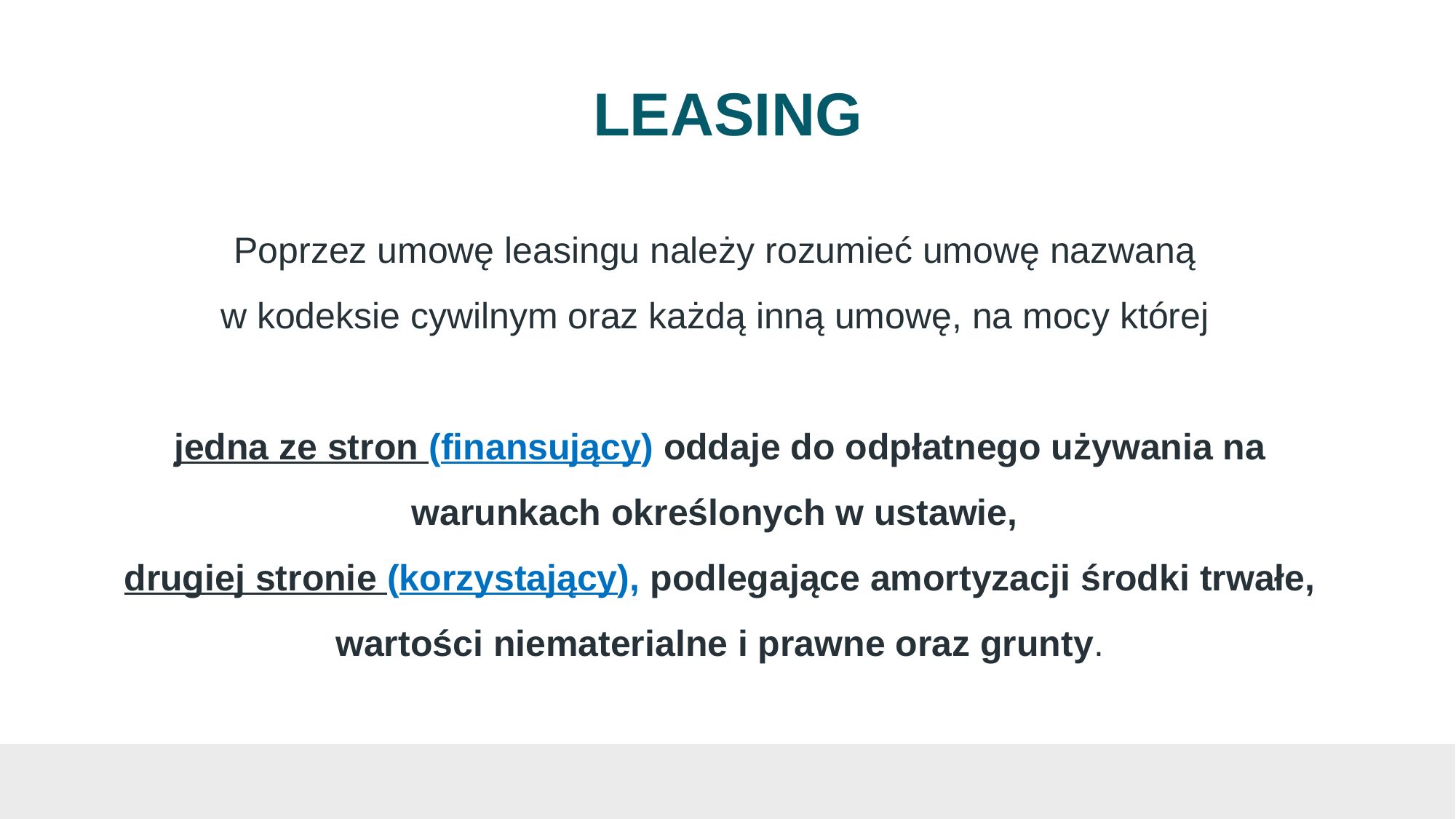

# LEASING

Poprzez umowę leasingu należy rozumieć umowę nazwaną
w kodeksie cywilnym oraz każdą inną umowę, na mocy której

jedna ze stron (finansujący) oddaje do odpłatnego używania na warunkach określonych w ustawie,
drugiej stronie (korzystający), podlegające amortyzacji środki trwałe, wartości niematerialne i prawne oraz grunty.